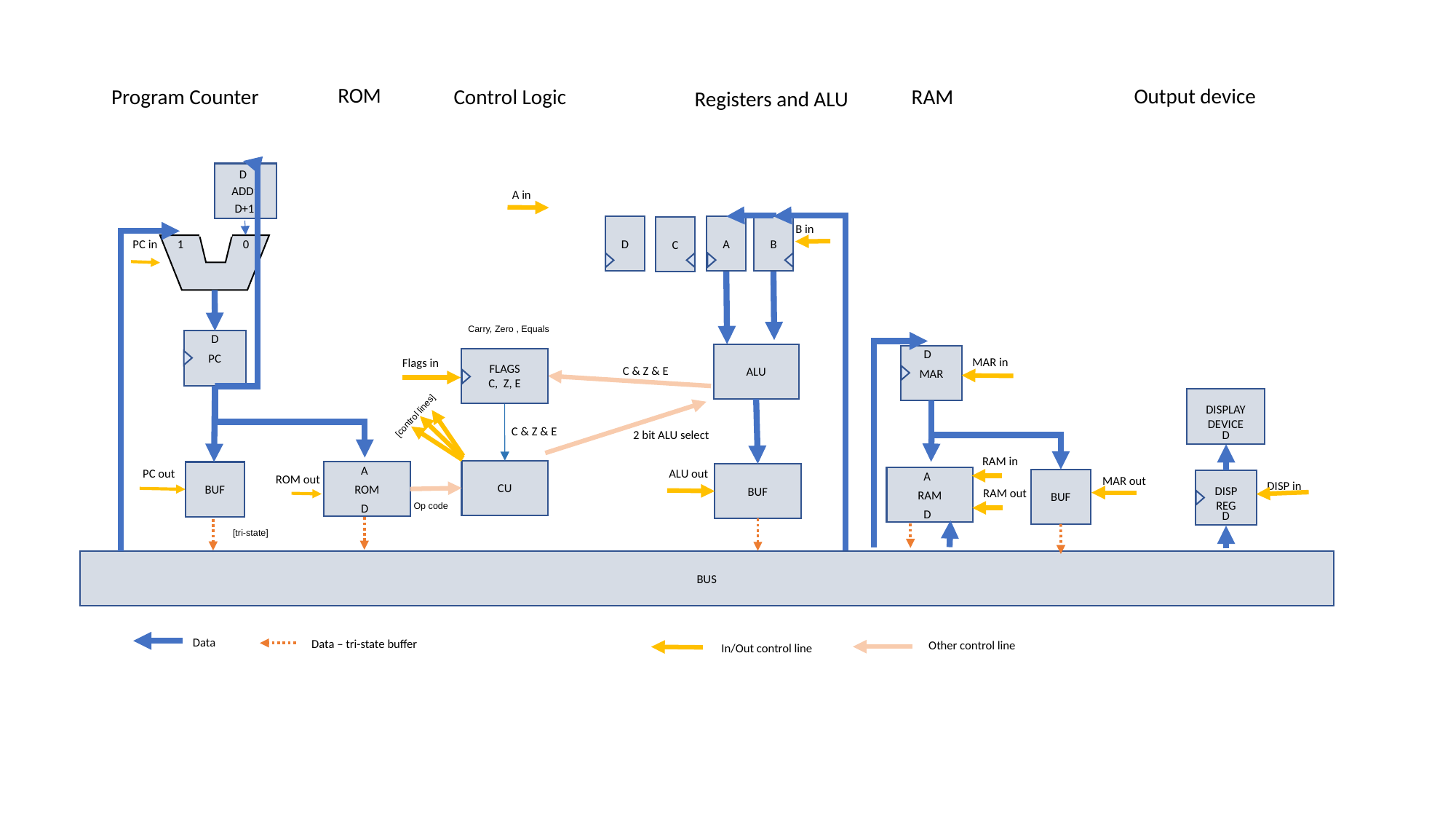

ROM
Output device
Control Logic
RAM
Program Counter
Registers and ALU
D
ADD1
A in
D+1
B in
A
B

D
C

1
0
PC in

Carry, Zero , Equals
D
PC
D
MAR

ALU
FLAGS
C,  Z, E

MAR in
Flags in

C & Z & E
DISPLAY
DEVICE
[control lines]
C & Z & E
2 bit ALU select
D
RAM in
A
PC out
ALU out
CU
ROM
BUF
A
BUF
ROM out
RAM
MAR out
BUF
DISP
REG
DISP in
RAM out

Op code
D
D
D
[tri-state]
BUS
Data
Data – tri-state buffer
Other control line
In/Out control line